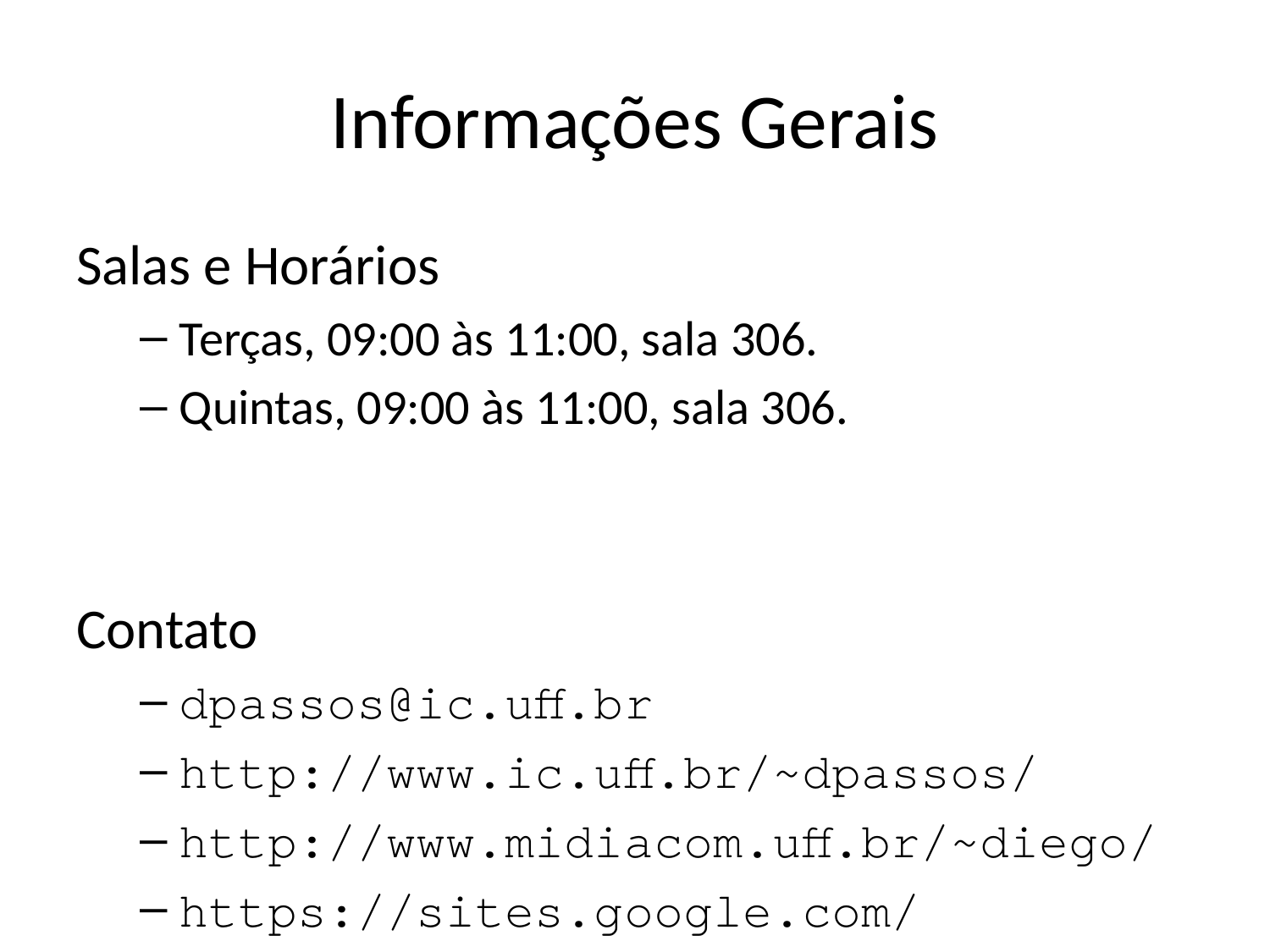

# Informações Gerais
Salas e Horários
Terças, 09:00 às 11:00, sala 306.
Quintas, 09:00 às 11:00, sala 306.

Contato
dpassos@ic.uff.br
http://www.ic.uff.br/~dpassos/
http://www.midiacom.uff.br/~diego/
https://sites.google.com/ic.uff.br/dpassos/disciplinas/redes-ii-cc-2019-2
Calendário.
Material didático.
Informações.
Avisos.